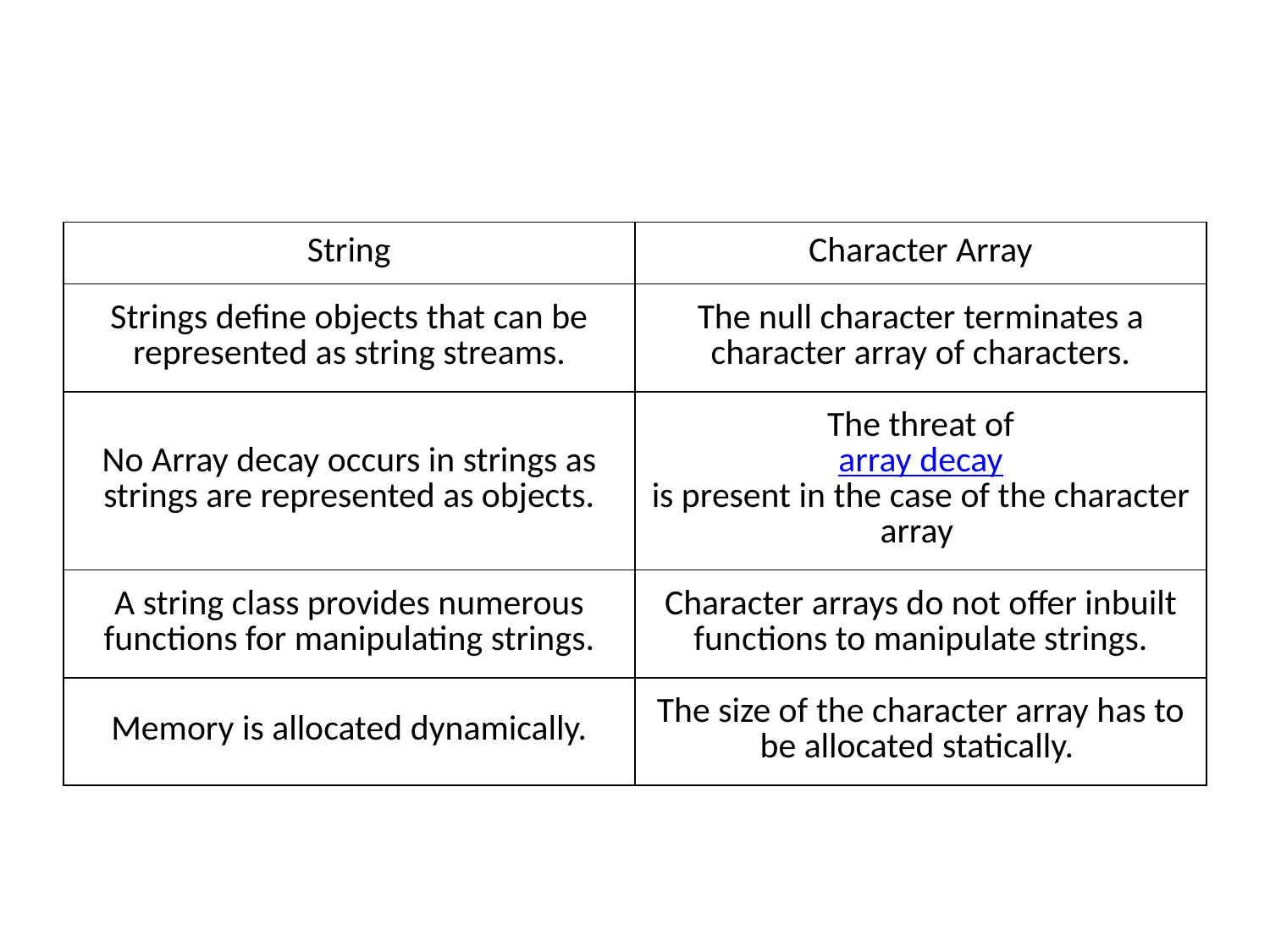

#
| String | Character Array |
| --- | --- |
| Strings define objects that can be represented as string streams. | The null character terminates a character array of characters. |
| No Array decay occurs in strings as strings are represented as objects. | The threat of array decay is present in the case of the character array |
| A string class provides numerous functions for manipulating strings. | Character arrays do not offer inbuilt functions to manipulate strings. |
| Memory is allocated dynamically. | The size of the character array has to be allocated statically. |